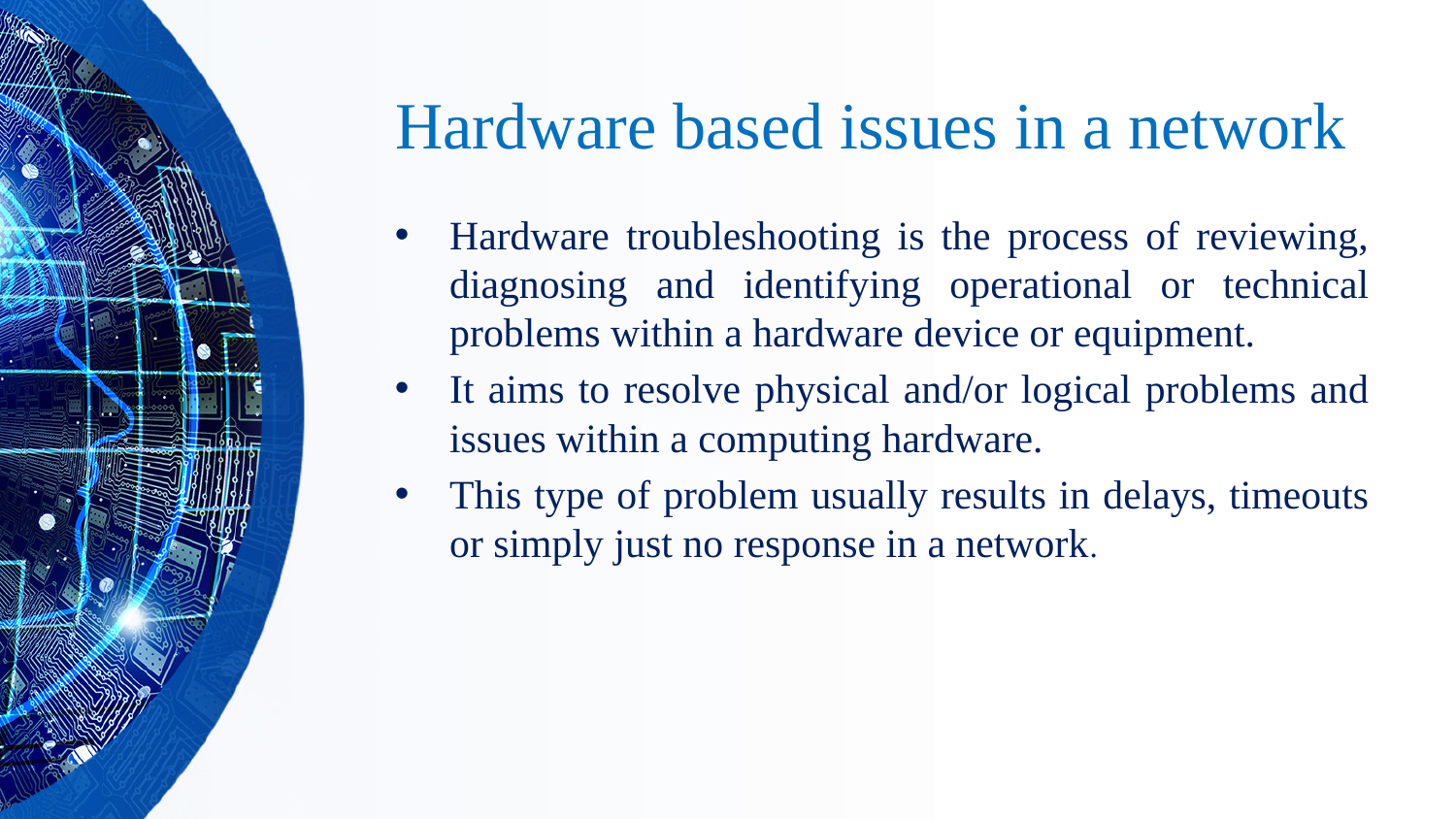

# Hardware based issues in a network
Hardware troubleshooting is the process of reviewing, diagnosing and identifying operational or technical problems within a hardware device or equipment.
It aims to resolve physical and/or logical problems and issues within a computing hardware.
This type of problem usually results in delays, timeouts or simply just no response in a network.